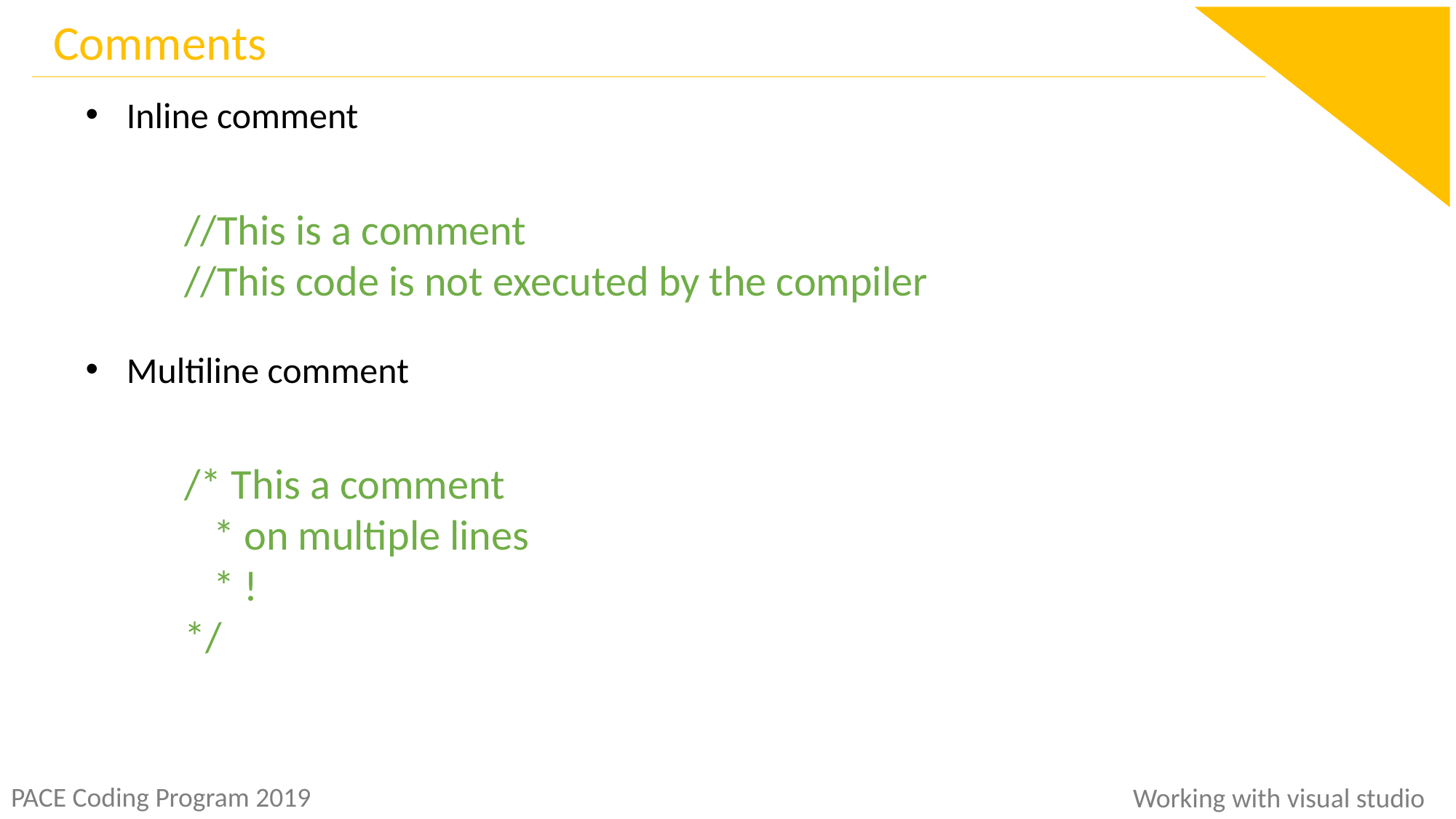

Comments

Inline comment
//This is a comment
//This code is not executed by the compiler
Multiline comment
/* This a comment
   * on multiple lines
   * !
*/
PACE Coding Program 2019
Working with visual studio